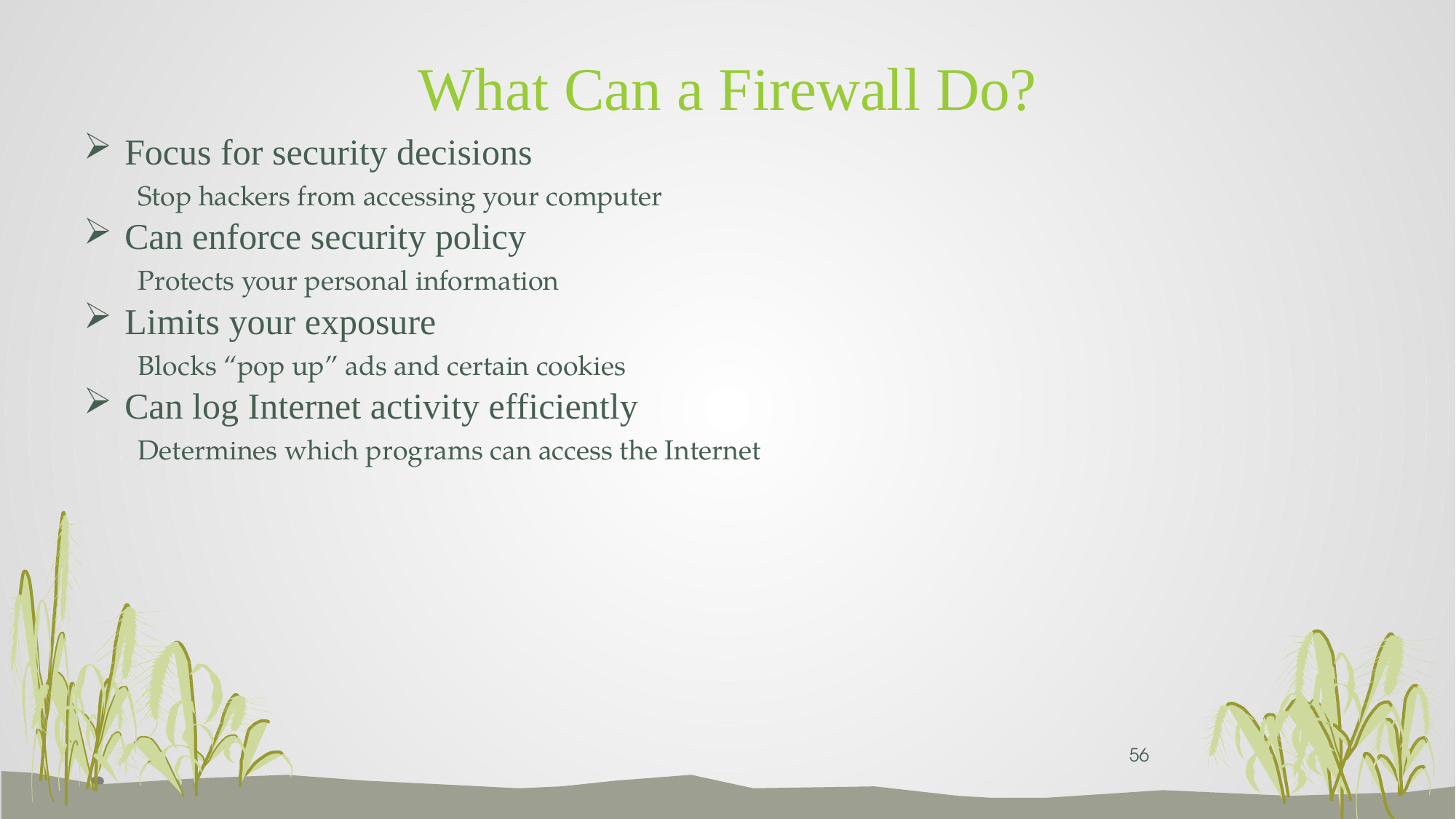

# What Can a Firewall Do?
Focus for security decisions
Stop hackers from accessing your computer
Can enforce security policy
Protects your personal information
Limits your exposure
Blocks “pop up” ads and certain cookies
Can log Internet activity efficiently
Determines which programs can access the Internet
56